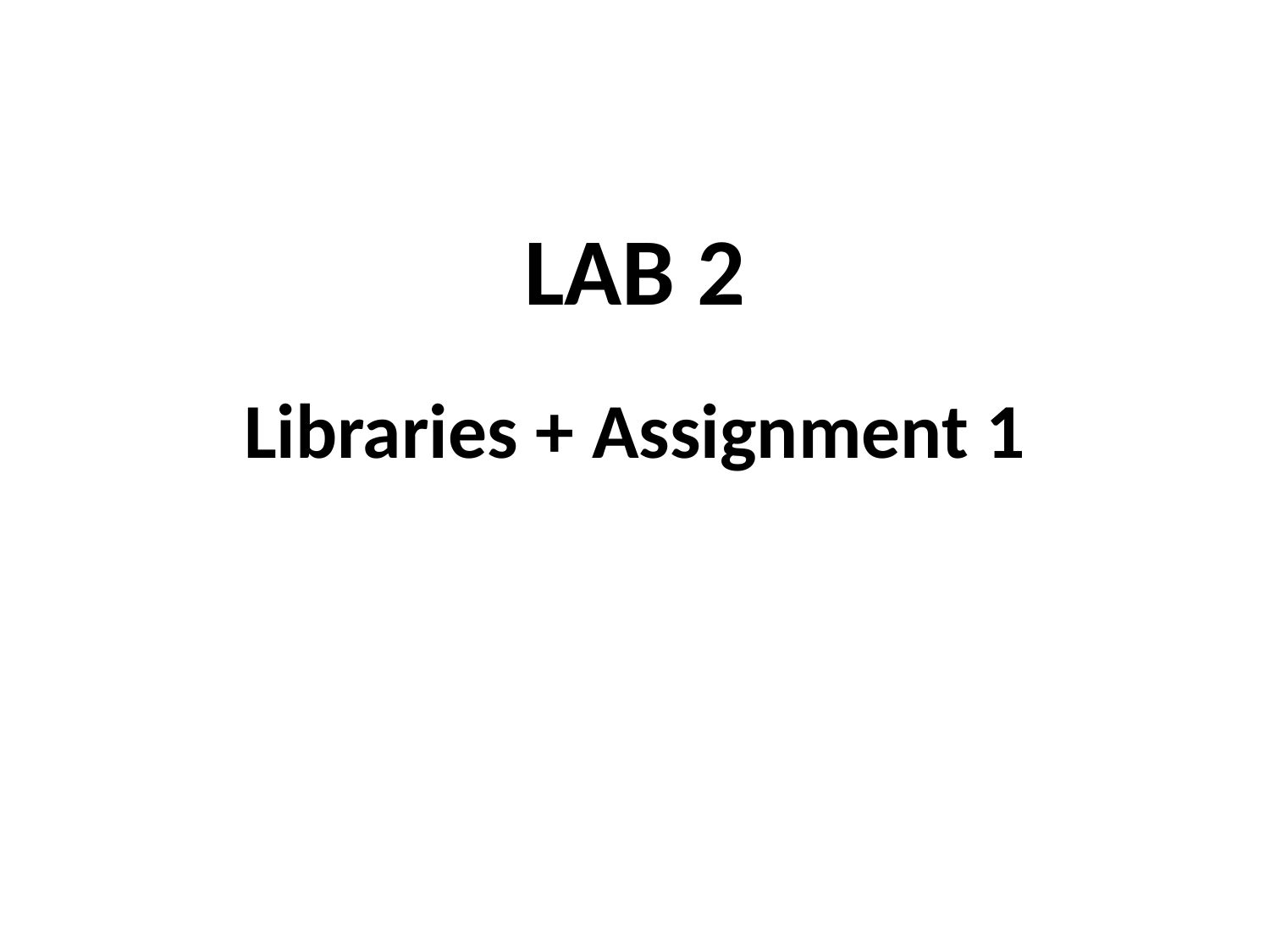

# LAB 2
Libraries + Assignment 1